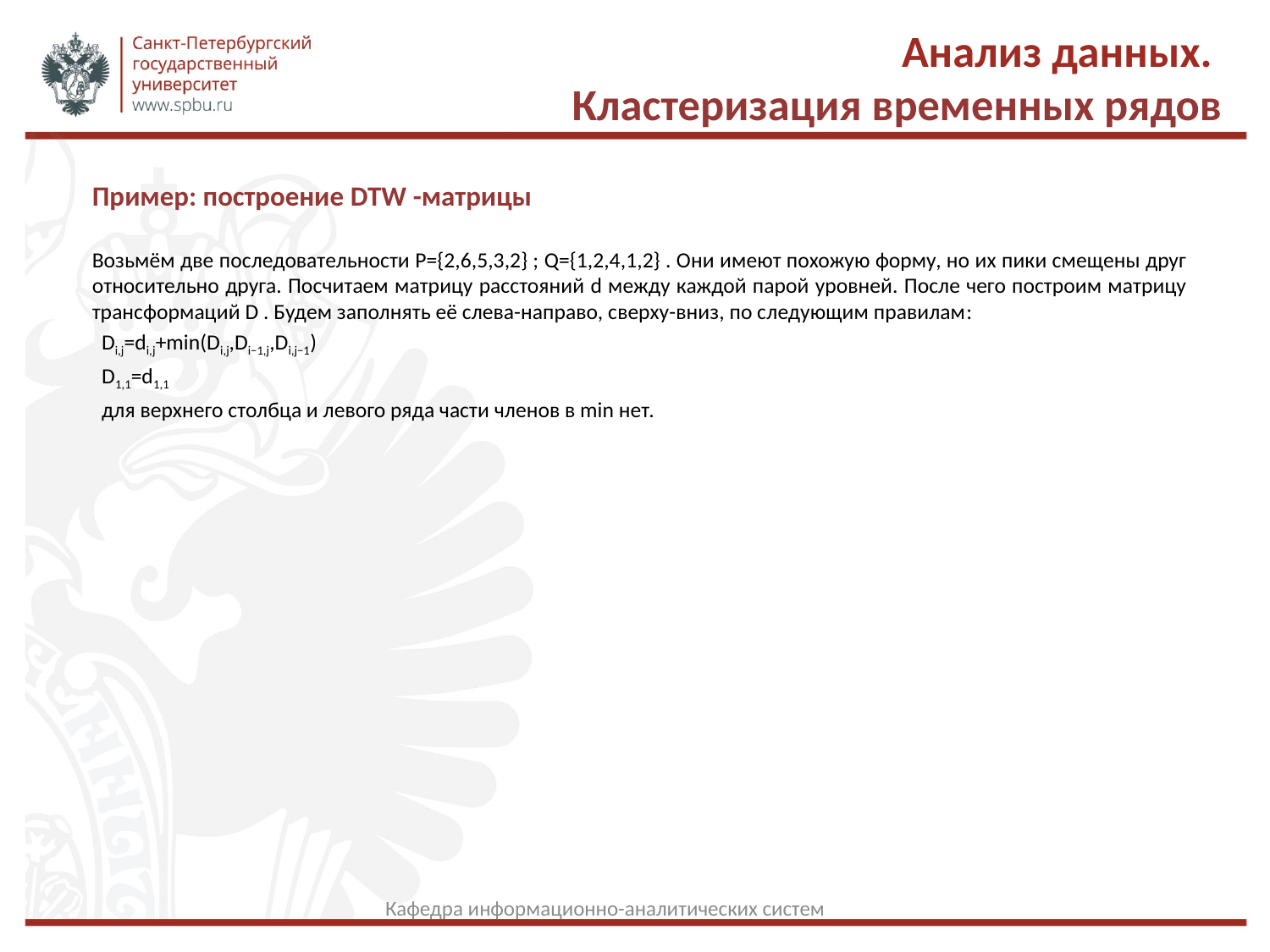

Анализ данных.
Кластеризация временных рядов

Пример: построение DTW -матрицы

Возьмём две последовательности P={2,6,5,3,2} ; Q={1,2,4,1,2} . Они имеют похожую форму, но их пики смещены друг относительно друга. Посчитаем матрицу расстояний d между каждой парой уровней. После чего построим матрицу трансформаций D . Будем заполнять её слева-направо, сверху-вниз, по следующим правилам:
  Di,j=di,j+min(Di,j,Di−1,j,Di,j−1)
  D1,1=d1,1
  для верхнего столбца и левого ряда части членов в min нет.

Кафедра информационно-аналитических систем